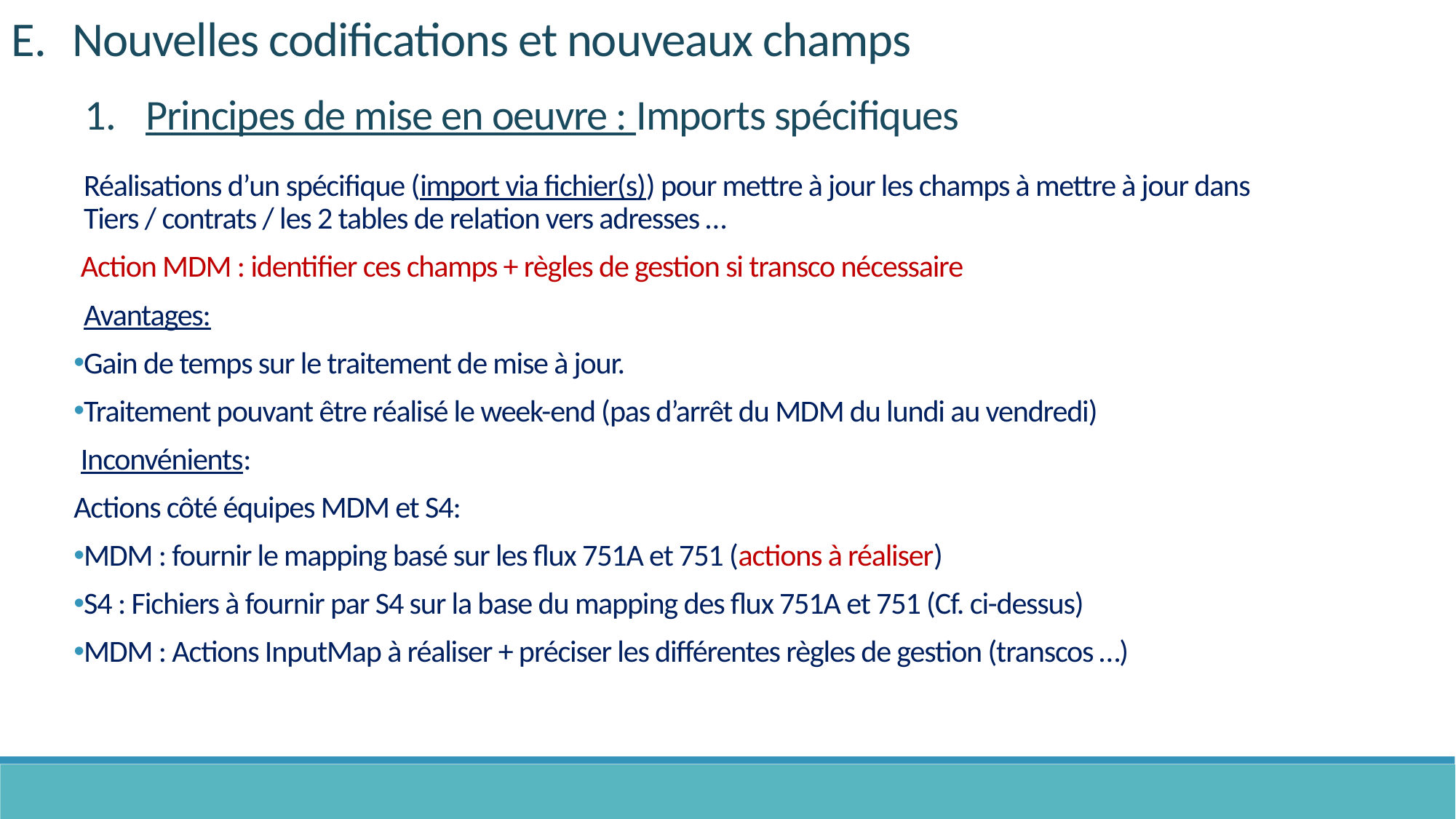

Nouvelles codifications et nouveaux champs
Principes de mise en oeuvre : Imports spécifiques

Réalisations d’un spécifique (import via fichier(s)) pour mettre à jour les champs à mettre à jour dans Tiers / contrats / les 2 tables de relation vers adresses …
 Action MDM : identifier ces champs + règles de gestion si transco nécessaire
Avantages:
Gain de temps sur le traitement de mise à jour.
Traitement pouvant être réalisé le week-end (pas d’arrêt du MDM du lundi au vendredi)
 Inconvénients:
Actions côté équipes MDM et S4:
MDM : fournir le mapping basé sur les flux 751A et 751 (actions à réaliser)
S4 : Fichiers à fournir par S4 sur la base du mapping des flux 751A et 751 (Cf. ci-dessus)
MDM : Actions InputMap à réaliser + préciser les différentes règles de gestion (transcos …)

18